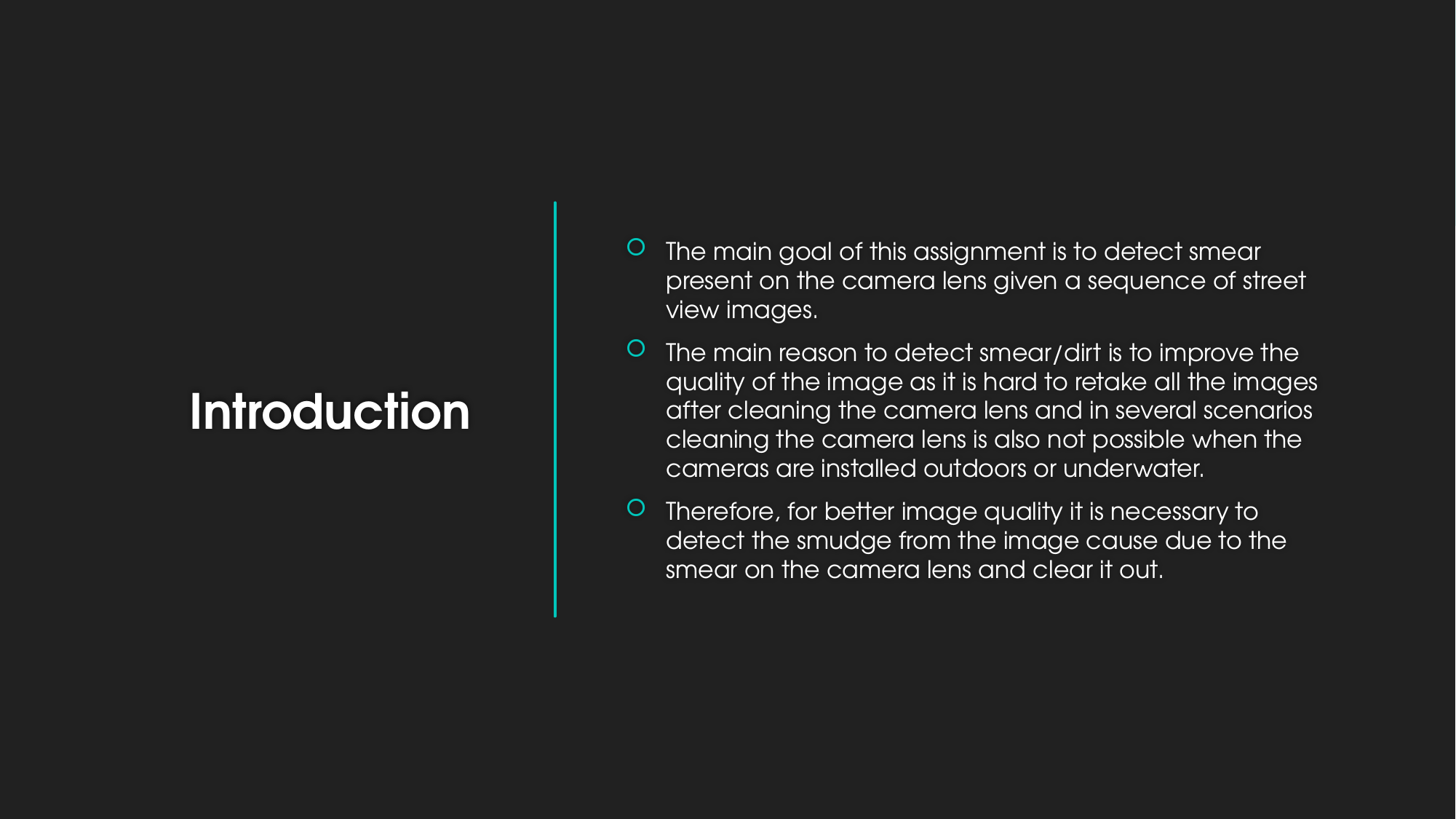

The main goal of this assignment is to detect smear present on the camera lens given a sequence of street view images.
The main reason to detect smear/dirt is to improve the quality of the image as it is hard to retake all the images after cleaning the camera lens and in several scenarios cleaning the camera lens is also not possible when the cameras are installed outdoors or underwater.
Therefore, for better image quality it is necessary to detect the smudge from the image cause due to the smear on the camera lens and clear it out.
# Introduction